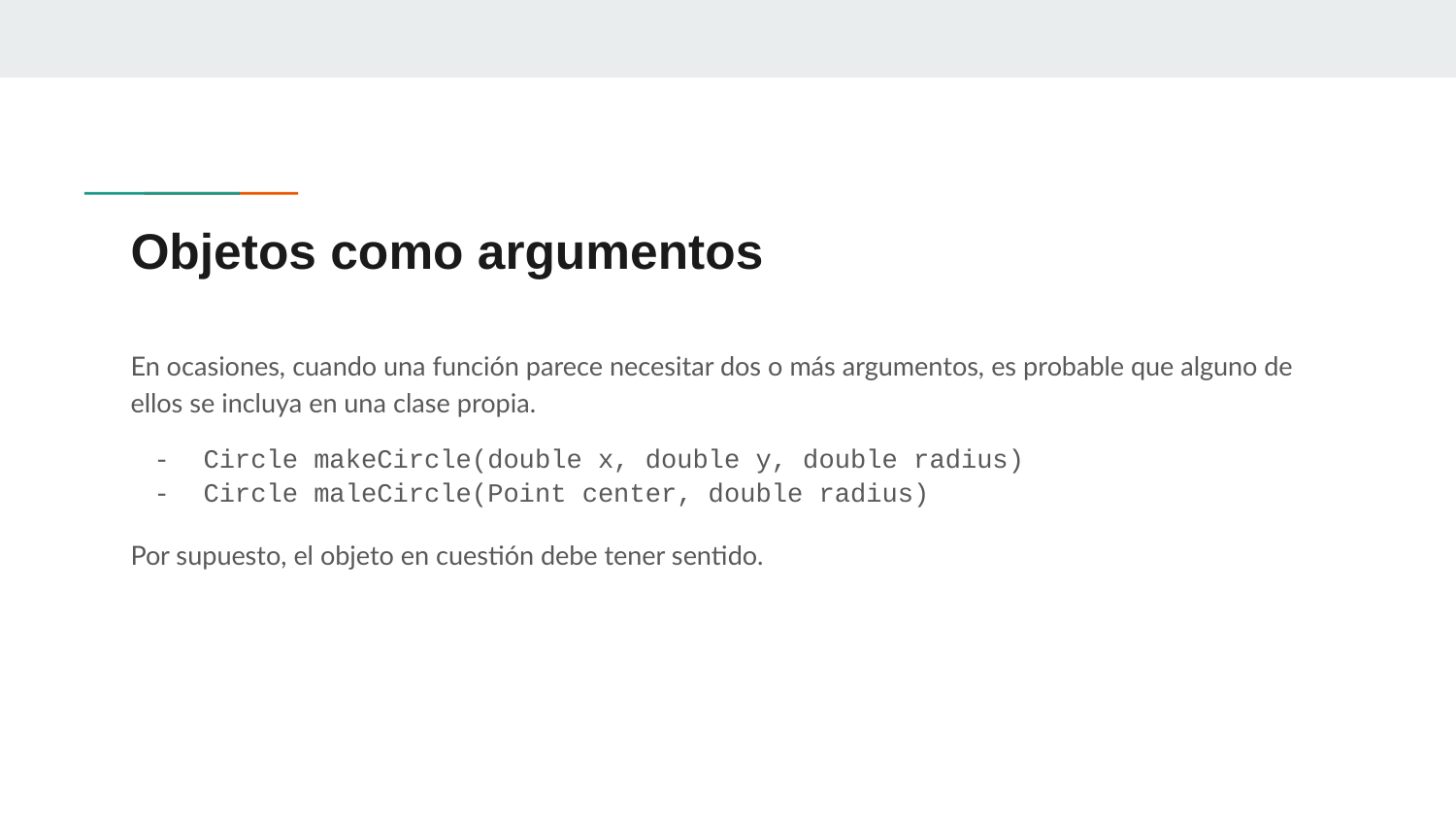

# Objetos como argumentos
En ocasiones, cuando una función parece necesitar dos o más argumentos, es probable que alguno de ellos se incluya en una clase propia.
Circle makeCircle(double x, double y, double radius)
Circle maleCircle(Point center, double radius)
Por supuesto, el objeto en cuestión debe tener sentido.